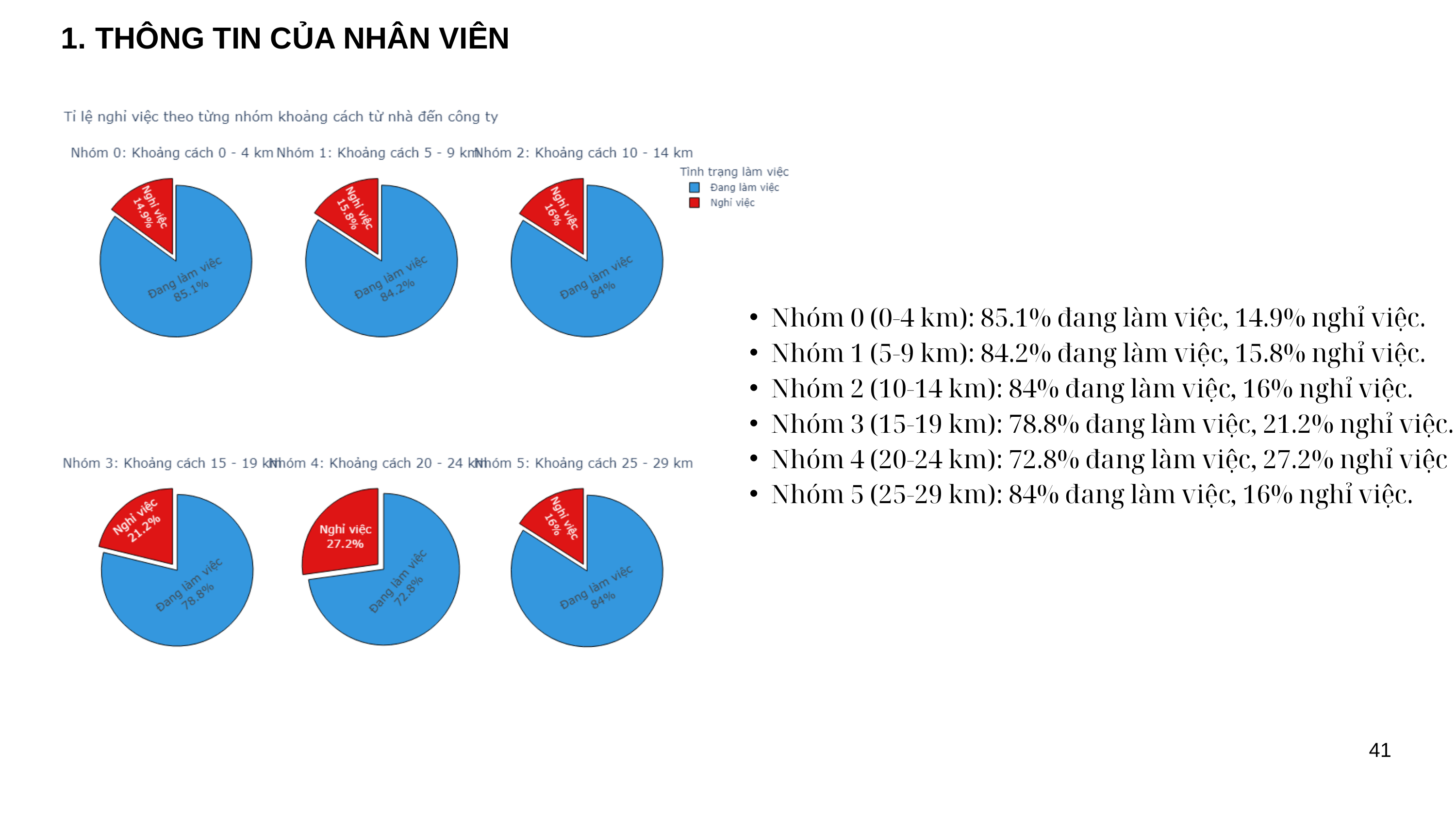

THÔNG TIN CỦA NHÂN VIÊN

Nhóm 0 (0-4 km): 85.1% đang làm việc, 14.9% nghỉ việc.
Nhóm 1 (5-9 km): 84.2% đang làm việc, 15.8% nghỉ việc.
Nhóm 2 (10-14 km): 84% đang làm việc, 16% nghỉ việc.
Nhóm 3 (15-19 km): 78.8% đang làm việc, 21.2% nghỉ việc.
Nhóm 4 (20-24 km): 72.8% đang làm việc, 27.2% nghỉ việc
Nhóm 5 (25-29 km): 84% đang làm việc, 16% nghỉ việc.
41